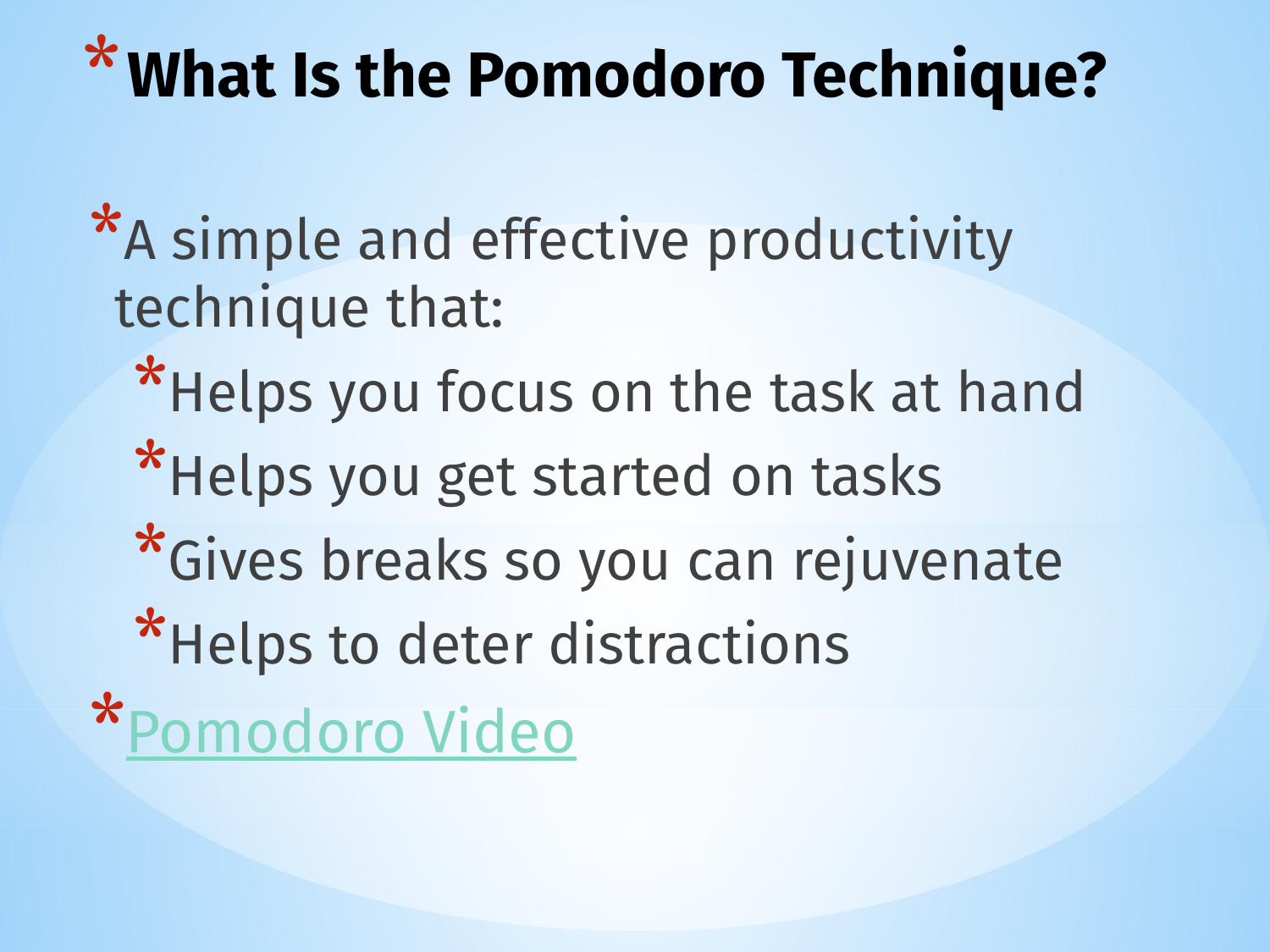

# What Is the Pomodoro Technique?
A simple and effective productivity technique that:
Helps you focus on the task at hand
Helps you get started on tasks
Gives breaks so you can rejuvenate
Helps to deter distractions
Pomodoro Video